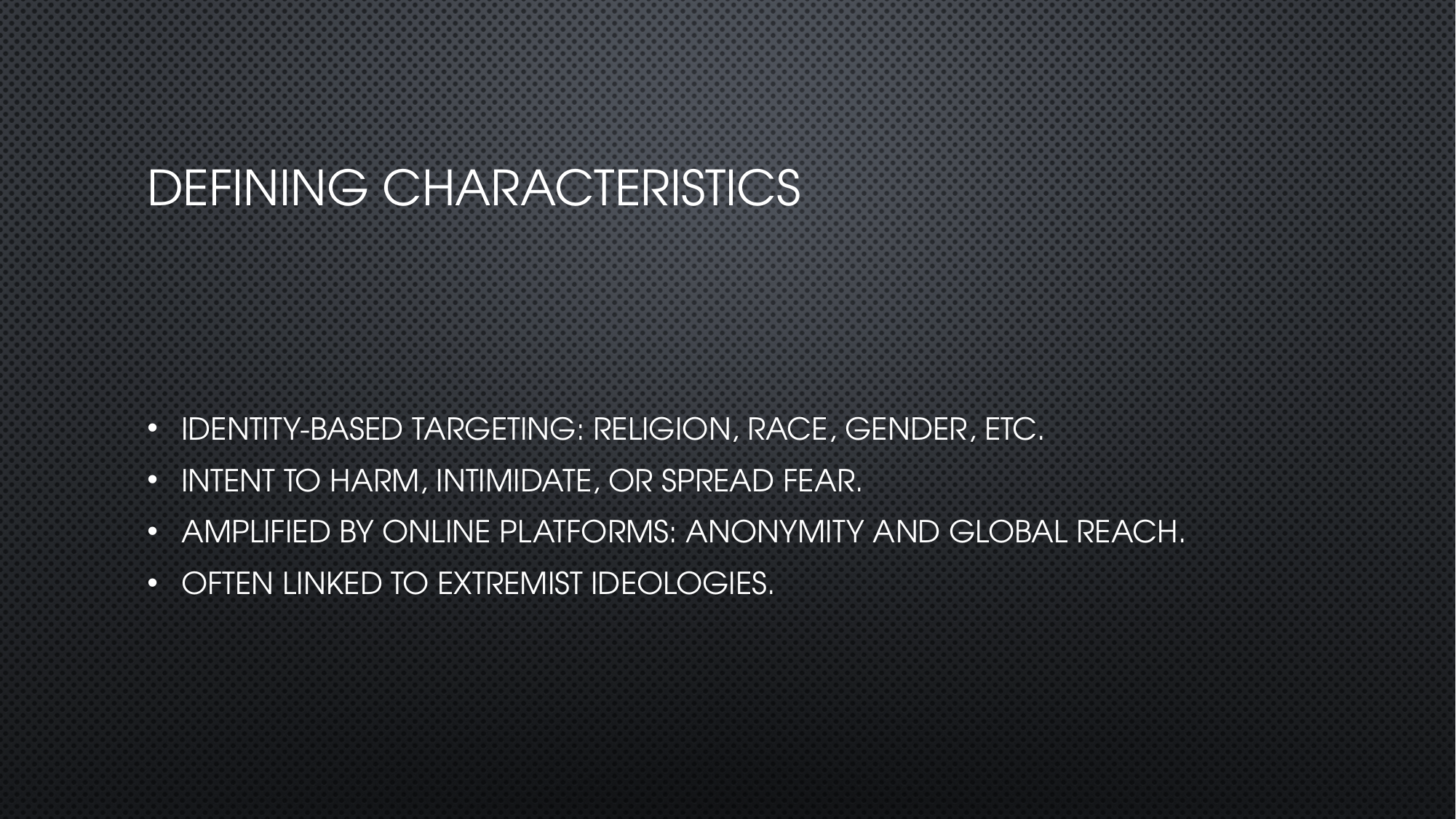

# Defining Characteristics
Identity-based targeting: religion, race, gender, etc.
Intent to harm, intimidate, or spread fear.
Amplified by online platforms: anonymity and global reach.
Often linked to extremist ideologies.